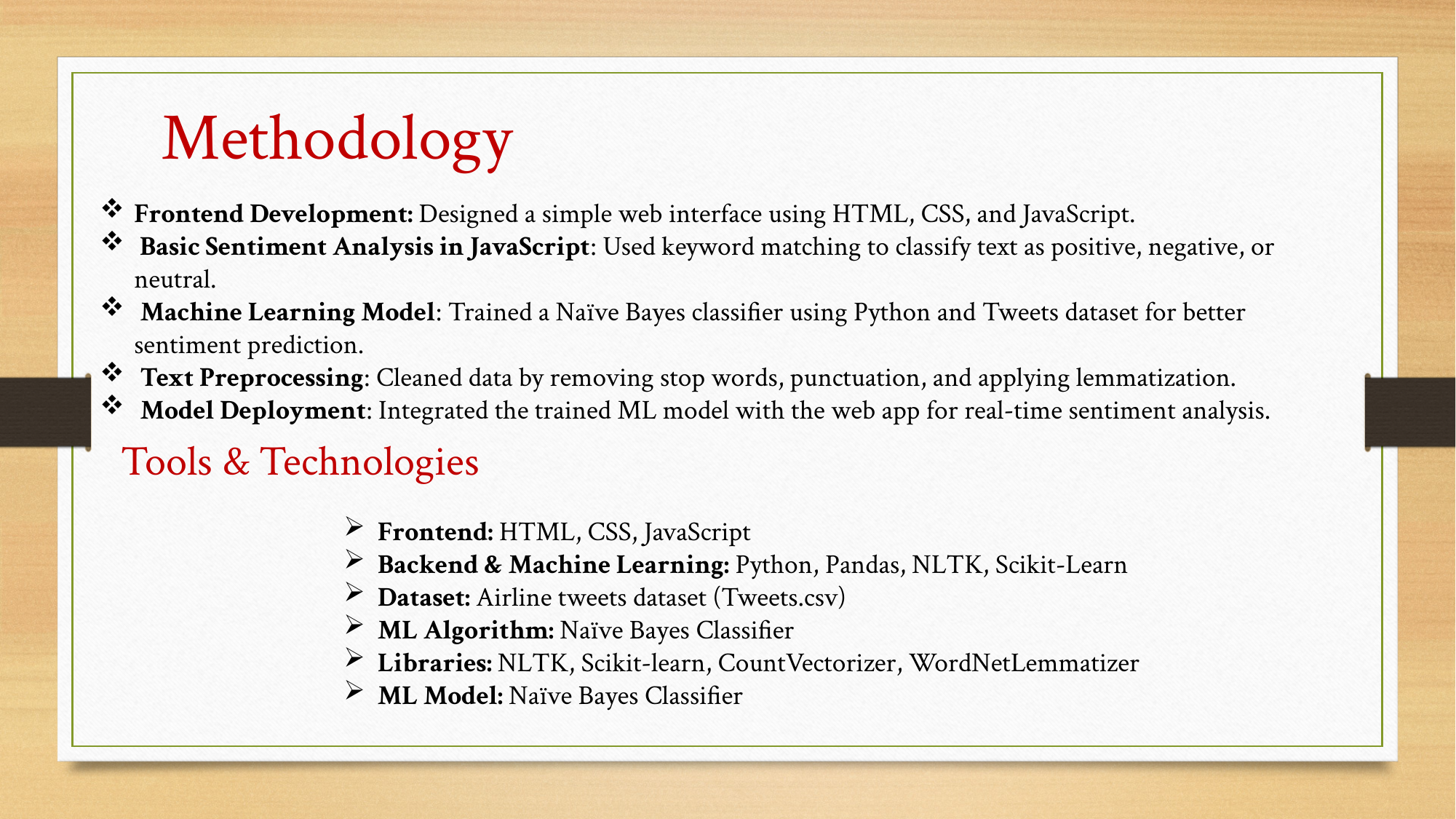

Methodology
Frontend Development: Designed a simple web interface using HTML, CSS, and JavaScript.
 Basic Sentiment Analysis in JavaScript: Used keyword matching to classify text as positive, negative, or neutral.
 Machine Learning Model: Trained a Naïve Bayes classifier using Python and Tweets dataset for better sentiment prediction.
 Text Preprocessing: Cleaned data by removing stop words, punctuation, and applying lemmatization.
 Model Deployment: Integrated the trained ML model with the web app for real-time sentiment analysis.

Tools & Technologies
Frontend: HTML, CSS, JavaScript
Backend & Machine Learning: Python, Pandas, NLTK, Scikit-Learn
Dataset: Airline tweets dataset (Tweets.csv)
ML Algorithm: Naïve Bayes Classifier
Libraries: NLTK, Scikit-learn, CountVectorizer, WordNetLemmatizer
ML Model: Naïve Bayes Classifier